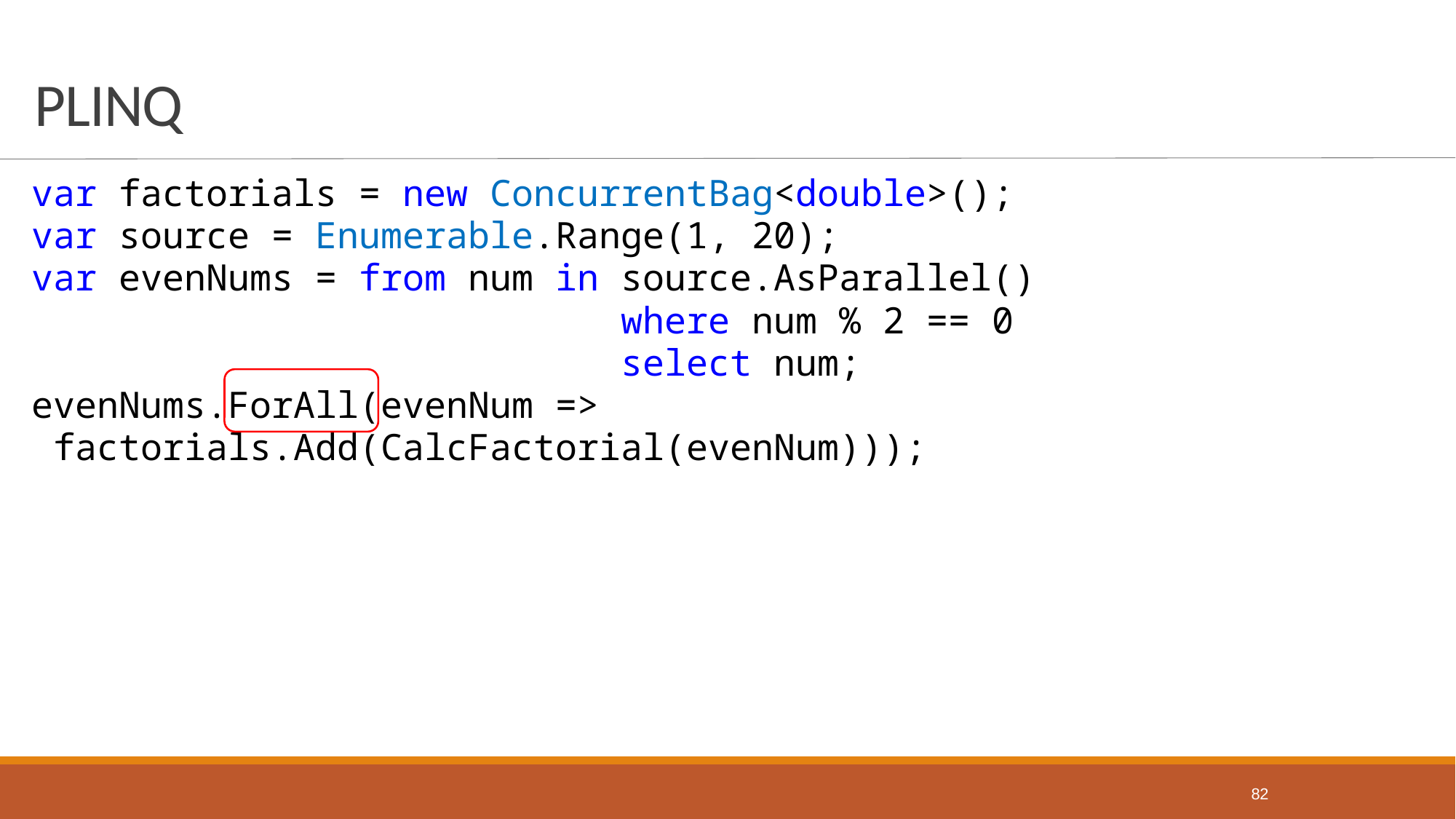

# PLINQ
var factorials = new ConcurrentBag<double>();
var source = Enumerable.Range(1, 20);
var evenNums = from num in source.AsParallel()
                           where num % 2 == 0
                           select num;
evenNums.ForAll(evenNum =>
 factorials.Add(CalcFactorial(evenNum)));

82